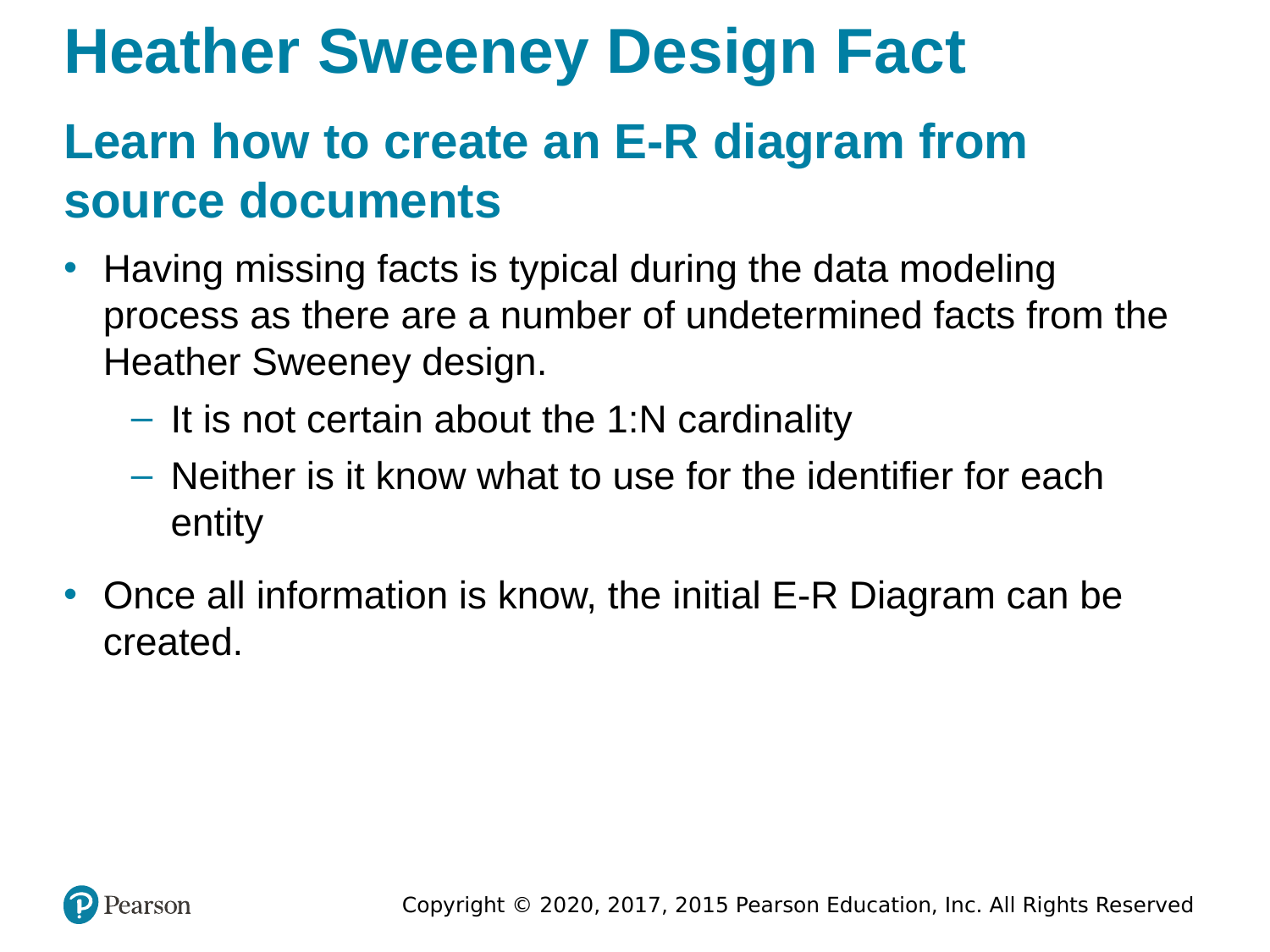

# Heather Sweeney Design Fact
Learn how to create an E-R diagram from source documents
Having missing facts is typical during the data modeling process as there are a number of undetermined facts from the Heather Sweeney design.
It is not certain about the 1:N cardinality
Neither is it know what to use for the identifier for each entity
Once all information is know, the initial E-R Diagram can be created.